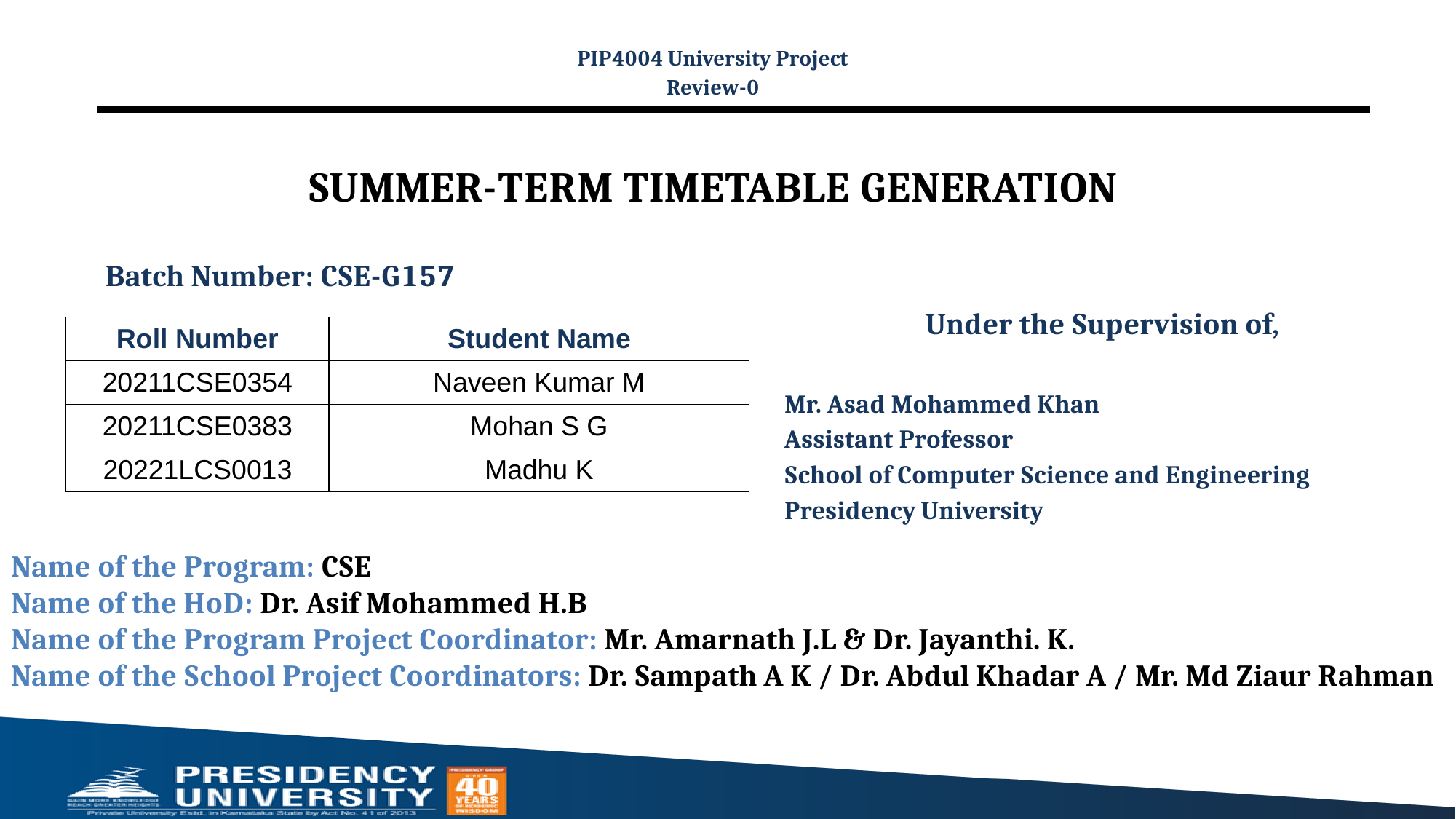

PIP4004 University Project
Review-0
# SUMMER-TERM TIMETABLE GENERATION
Batch Number: CSE-G157

Under the Supervision of,

Mr. Asad Mohammed Khan
Assistant Professor
School of Computer Science and Engineering
Presidency University

| Roll Number | Student Name |
| --- | --- |
| 20211CSE0354 | Naveen Kumar M |
| 20211CSE0383 | Mohan S G |
| 20221LCS0013 | Madhu K |
Name of the Program: CSE
Name of the HoD: Dr. Asif Mohammed H.B
Name of the Program Project Coordinator: Mr. Amarnath J.L & Dr. Jayanthi. K.
Name of the School Project Coordinators: Dr. Sampath A K / Dr. Abdul Khadar A / Mr. Md Ziaur Rahman